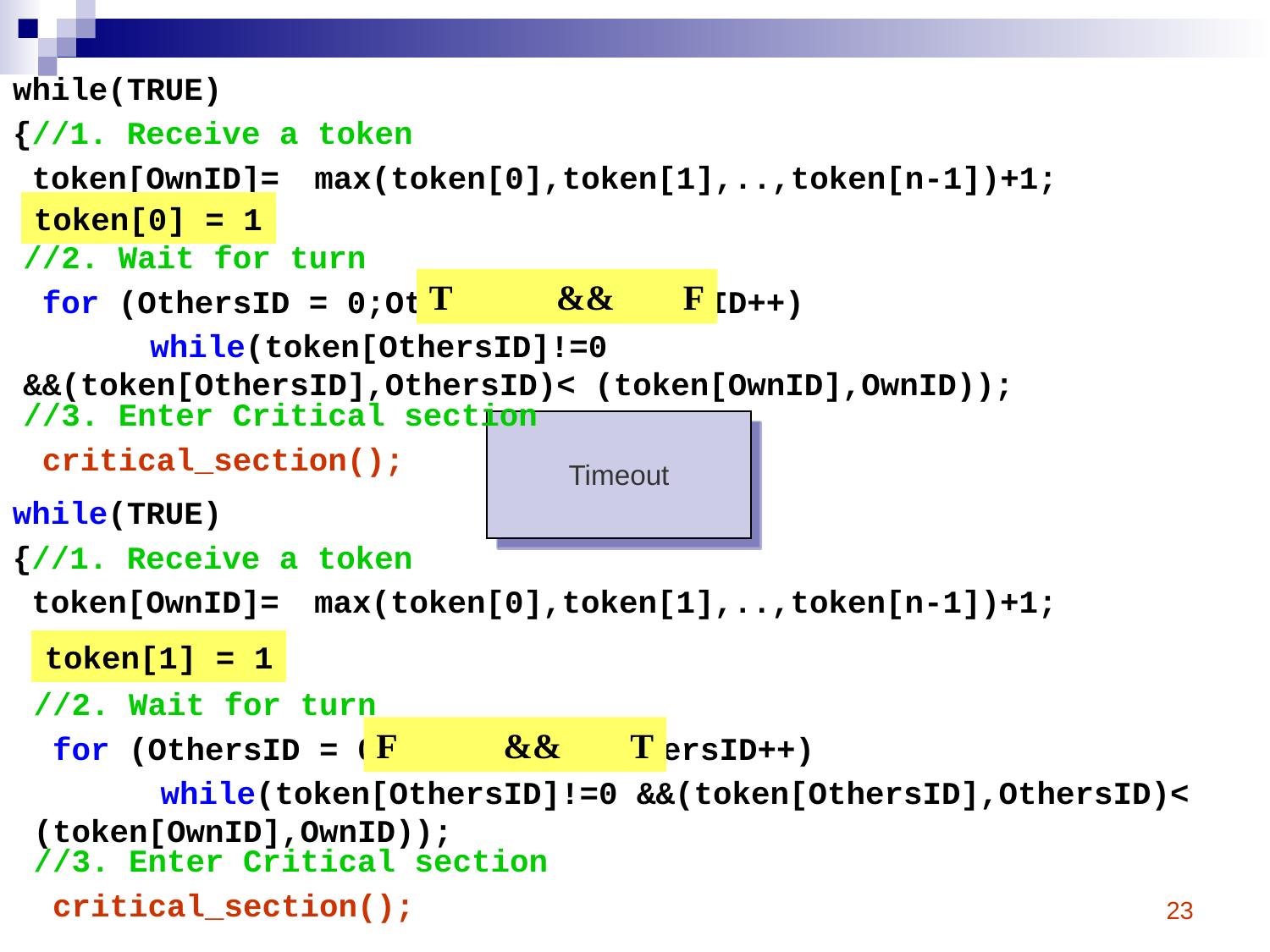

while(TRUE)
{//1. Receive a token
 token[OwnID]=	max(token[0],token[1],..,token[n-1])+1;

token[0] = 1
//2. Wait for turn
 for (OthersID = 0;OthersID<n;OthersID++)
	while(token[OthersID]!=0 &&(token[OthersID],OthersID)< (token[OwnID],OwnID));
T	&&	F
//3. Enter Critical section
 critical_section();
Timeout
while(TRUE)
{//1. Receive a token
 token[OwnID]=	max(token[0],token[1],..,token[n-1])+1;

token[1] = 1

//2. Wait for turn
 for (OthersID = 0;OthersID<n;OthersID++)
	while(token[OthersID]!=0 &&(token[OthersID],OthersID)< (token[OwnID],OwnID));
F 	&&	T
//3. Enter Critical section
 critical_section();
23